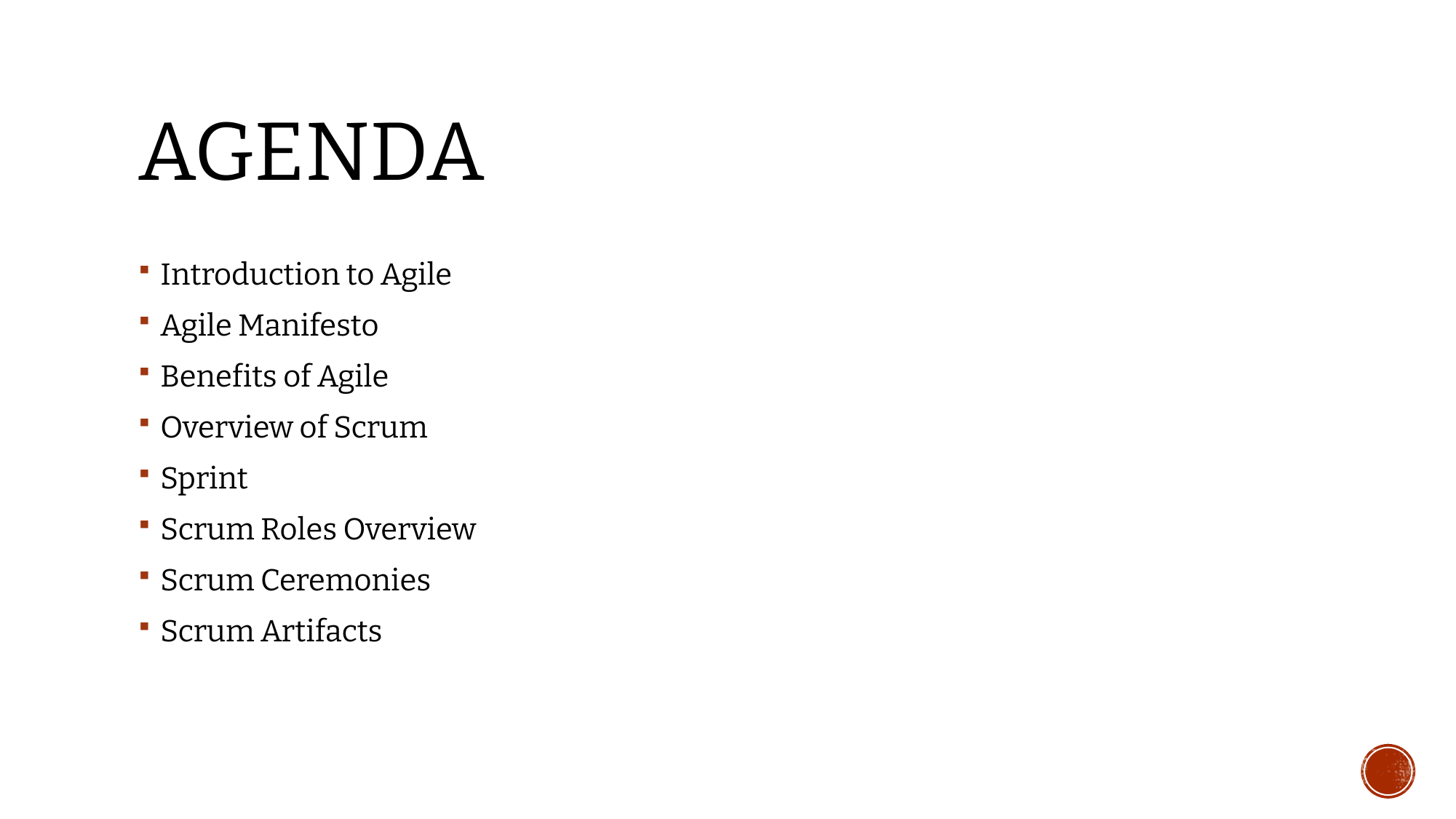

# AGENDA
Introduction to Agile
Agile Manifesto
Benefits of Agile
Overview of Scrum
Sprint
Scrum Roles Overview
Scrum Ceremonies
Scrum Artifacts